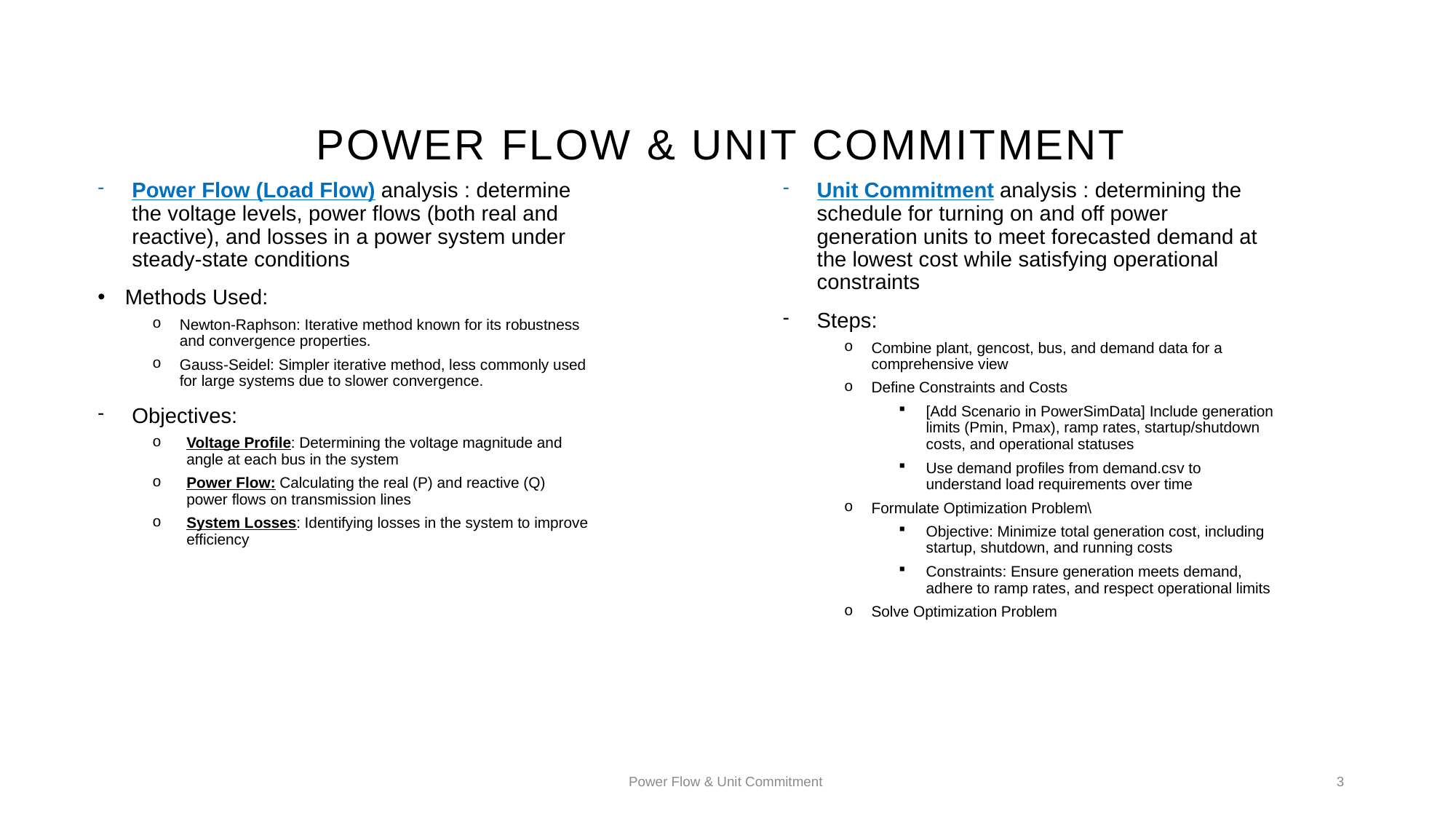

# Power Flow & Unit Commitment
Unit Commitment analysis : determining the schedule for turning on and off power generation units to meet forecasted demand at the lowest cost while satisfying operational constraints
Steps:
Combine plant, gencost, bus, and demand data for a comprehensive view
Define Constraints and Costs
[Add Scenario in PowerSimData] Include generation limits (Pmin, Pmax), ramp rates, startup/shutdown costs, and operational statuses
Use demand profiles from demand.csv to understand load requirements over time
Formulate Optimization Problem\
Objective: Minimize total generation cost, including startup, shutdown, and running costs
Constraints: Ensure generation meets demand, adhere to ramp rates, and respect operational limits
Solve Optimization Problem

Power Flow (Load Flow) analysis : determine the voltage levels, power flows (both real and reactive), and losses in a power system under steady-state conditions
Methods Used:
Newton-Raphson: Iterative method known for its robustness and convergence properties.
Gauss-Seidel: Simpler iterative method, less commonly used for large systems due to slower convergence.
Objectives:
Voltage Profile: Determining the voltage magnitude and angle at each bus in the system
Power Flow: Calculating the real (P) and reactive (Q) power flows on transmission lines
System Losses: Identifying losses in the system to improve efficiency
Power Flow & Unit Commitment
3